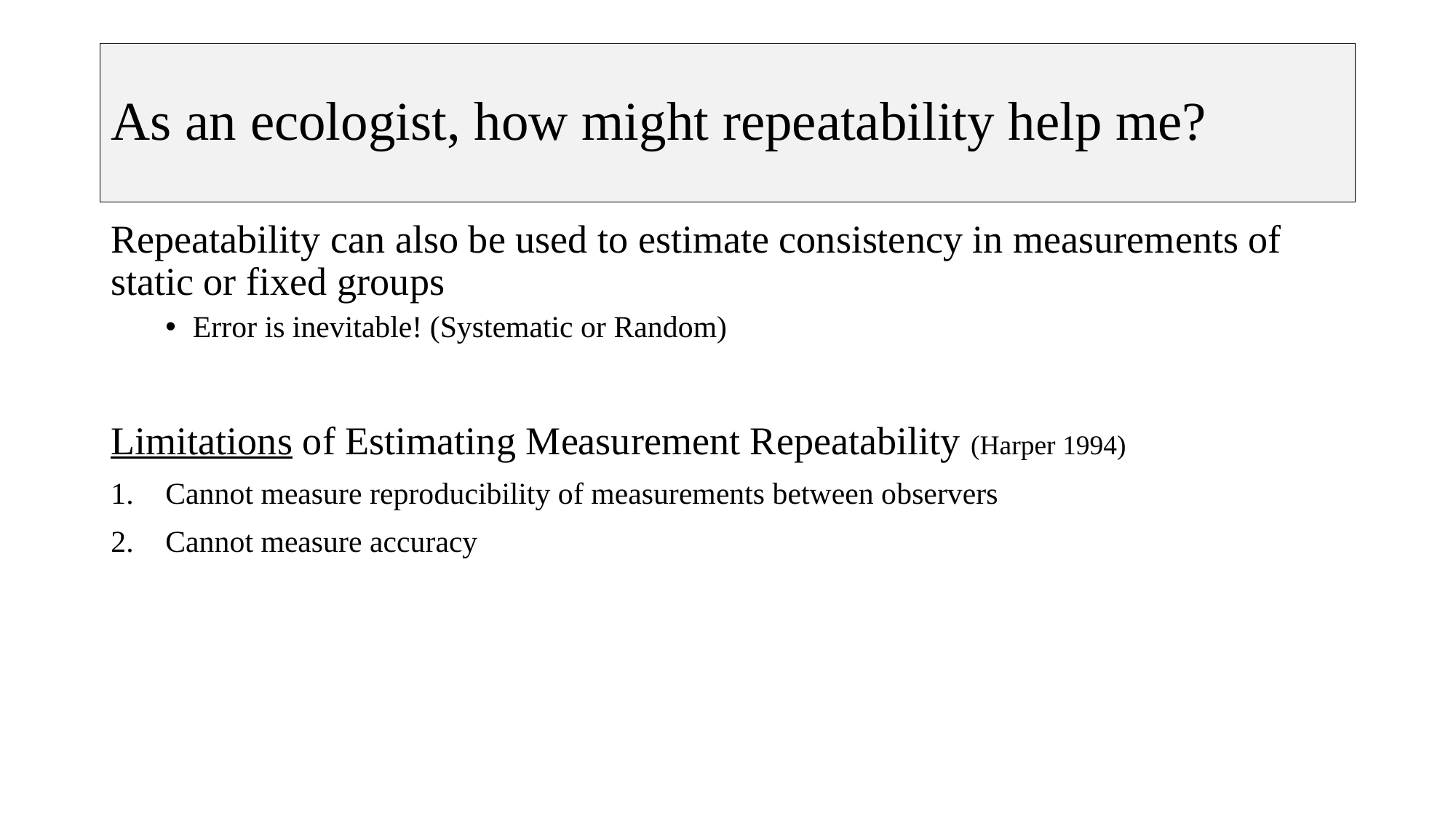

# As an ecologist, how might repeatability help me?
Repeatability can also be used to estimate consistency in measurements of static or fixed groups
Error is inevitable! (Systematic or Random)

Limitations of Estimating Measurement Repeatability (Harper 1994)
Cannot measure reproducibility of measurements between observers
Cannot measure accuracy